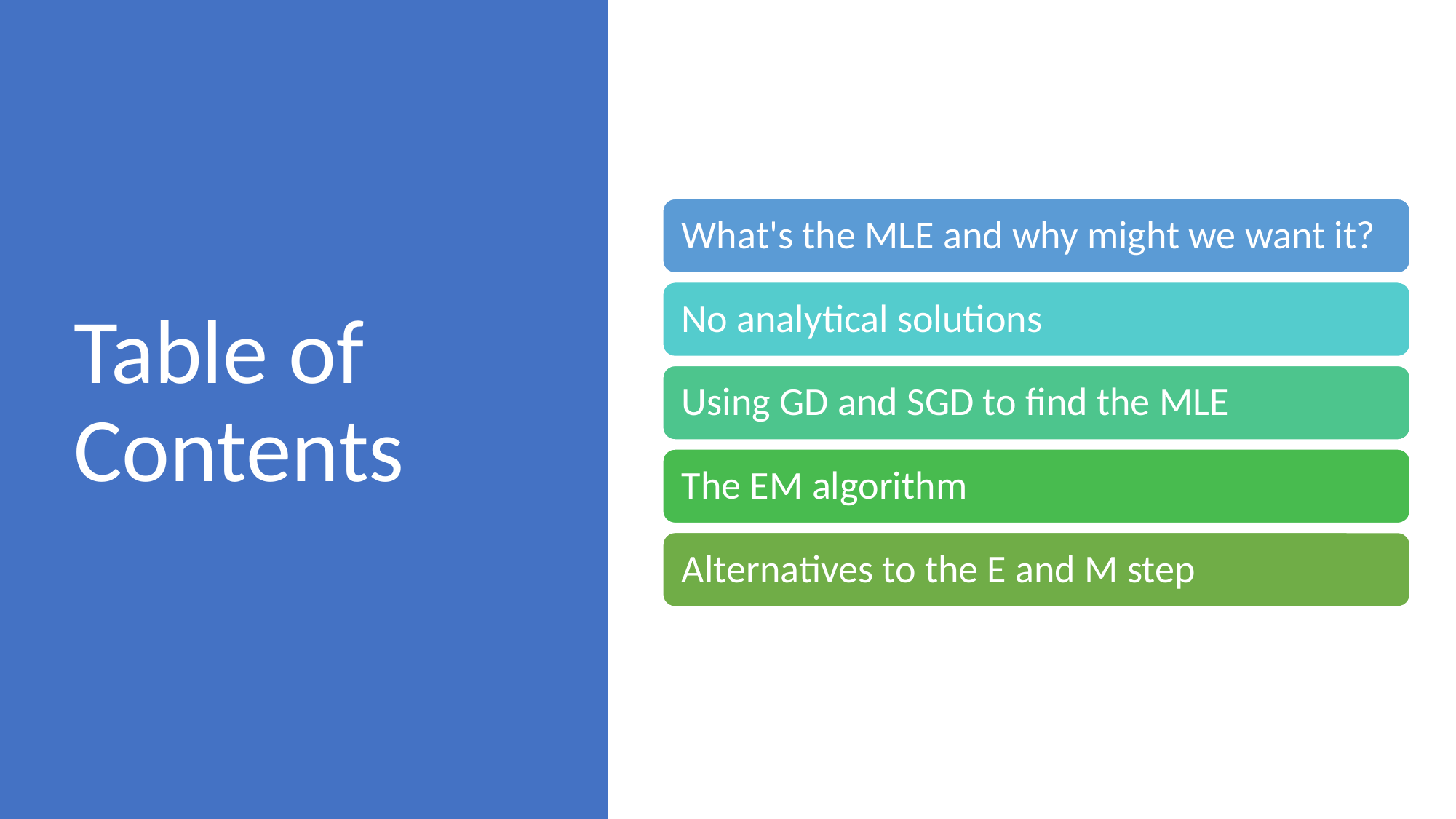

# Table of Contents
What's the MLE and why might we want it?
No analytical solutions
Using GD and SGD to find the MLE
The EM algorithm
Alternatives to the E and M step